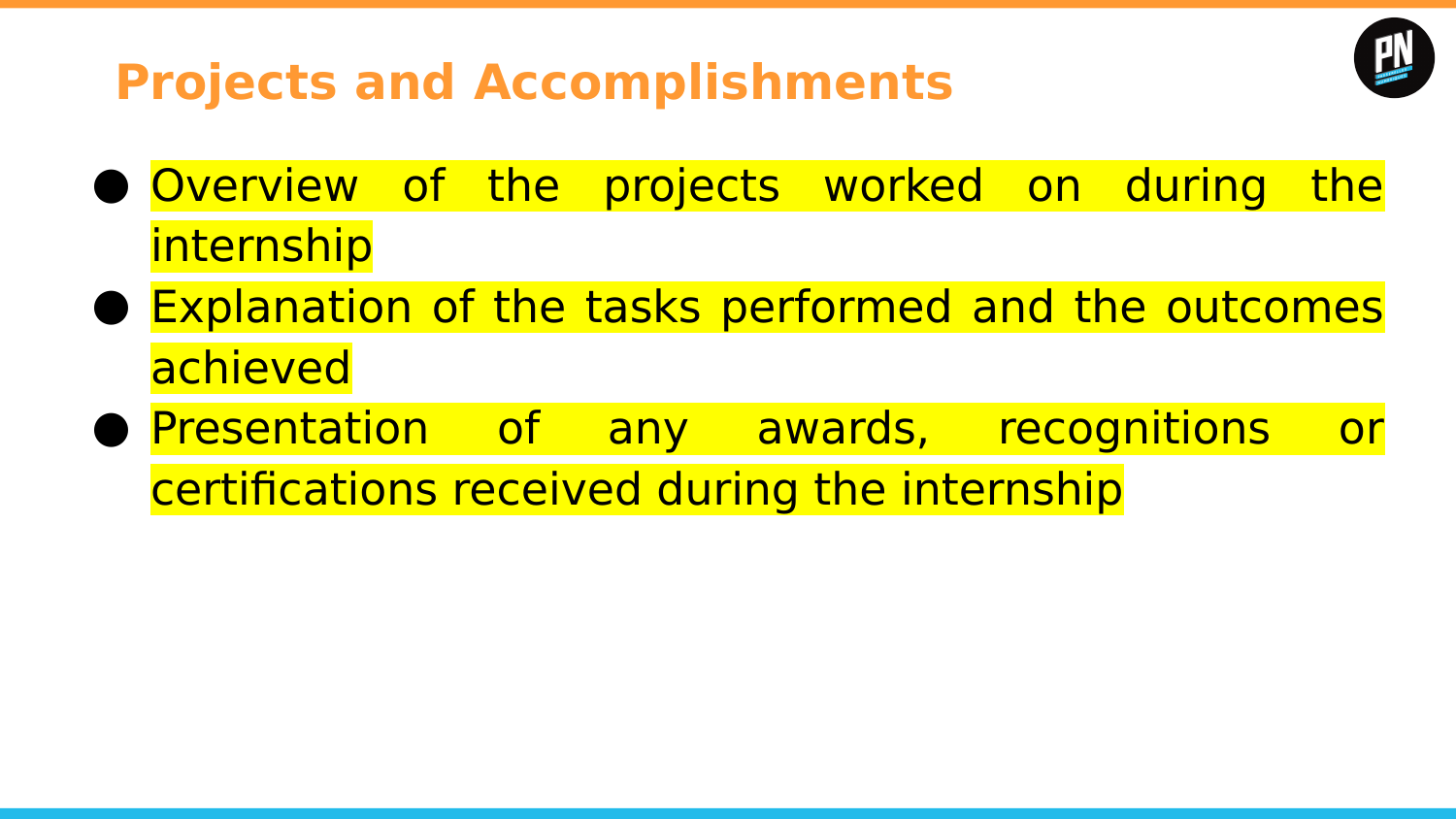

# Projects and Accomplishments
Overview of the projects worked on during the internship
Explanation of the tasks performed and the outcomes achieved
Presentation of any awards, recognitions or certifications received during the internship